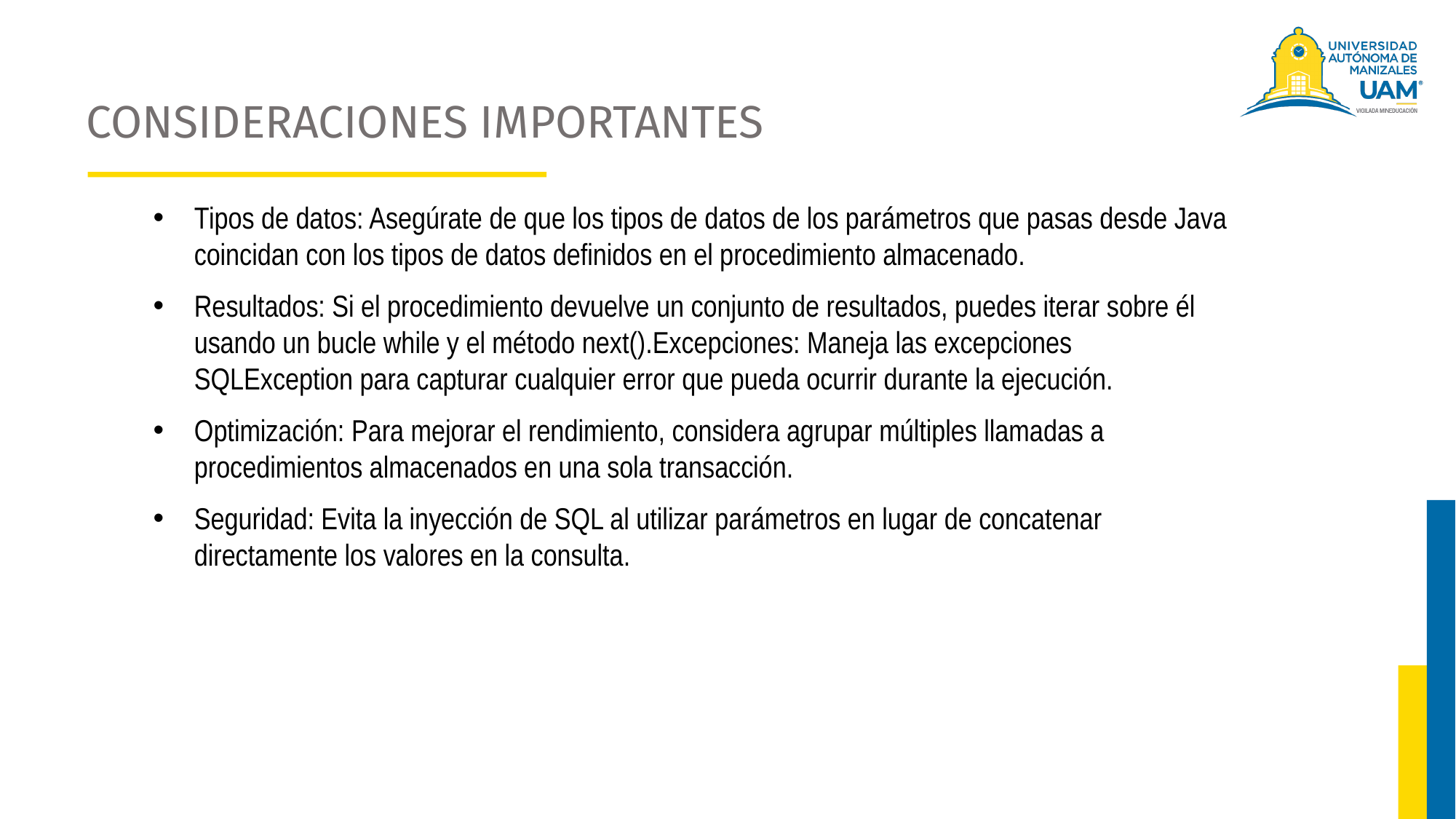

# CONSIDERACIONES IMPORTANTES

Tipos de datos: Asegúrate de que los tipos de datos de los parámetros que pasas desde Java coincidan con los tipos de datos definidos en el procedimiento almacenado.
Resultados: Si el procedimiento devuelve un conjunto de resultados, puedes iterar sobre él usando un bucle while y el método next().Excepciones: Maneja las excepciones SQLException para capturar cualquier error que pueda ocurrir durante la ejecución.
Optimización: Para mejorar el rendimiento, considera agrupar múltiples llamadas a procedimientos almacenados en una sola transacción.
Seguridad: Evita la inyección de SQL al utilizar parámetros en lugar de concatenar directamente los valores en la consulta.